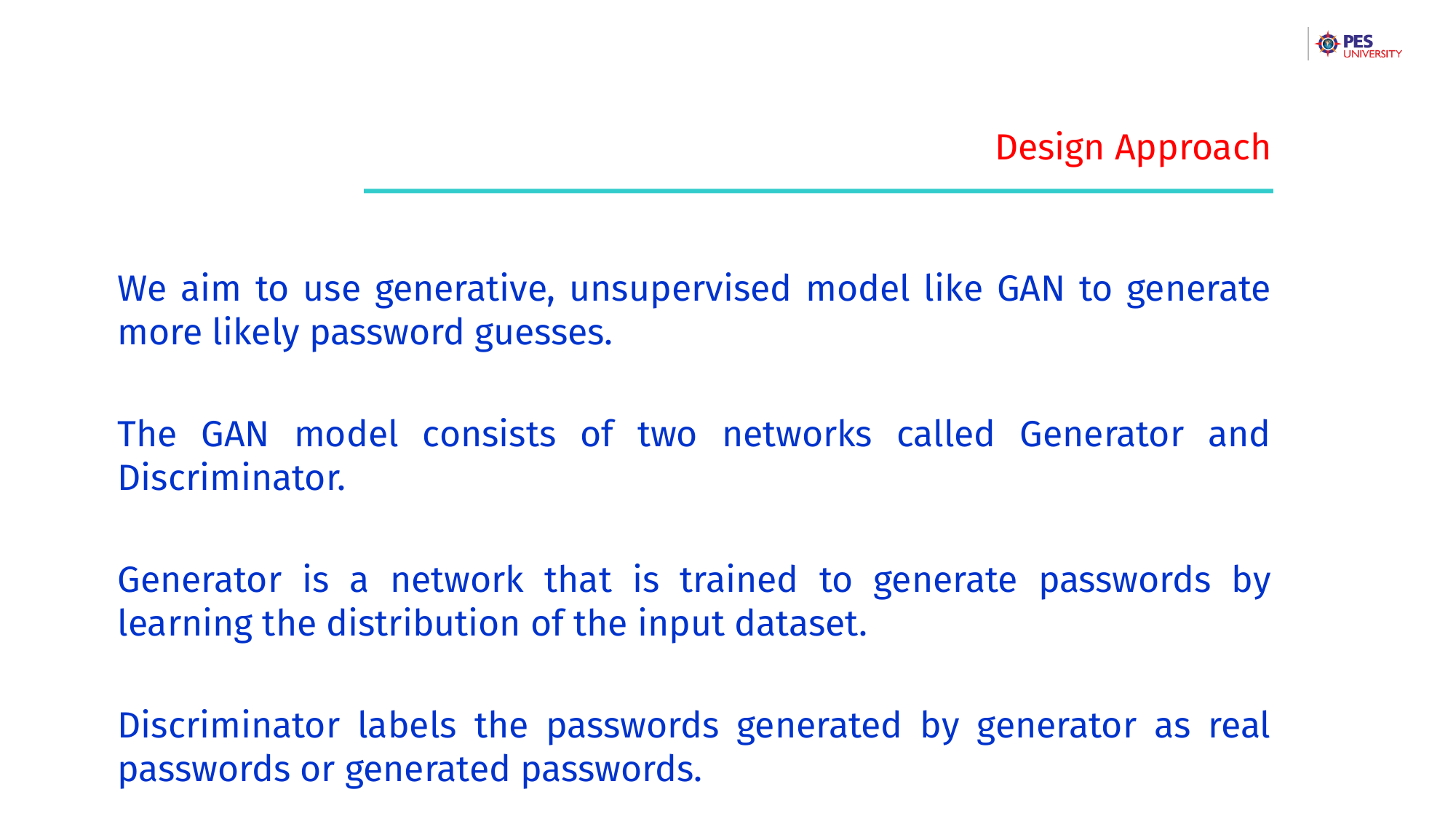

Design Approach

We aim to use generative, unsupervised model like GAN to generate more likely password guesses.

The GAN model consists of two networks called Generator and Discriminator.

Generator is a network that is trained to generate passwords by learning the distribution of the input dataset.

Discriminator labels the passwords generated by generator as real passwords or generated passwords.